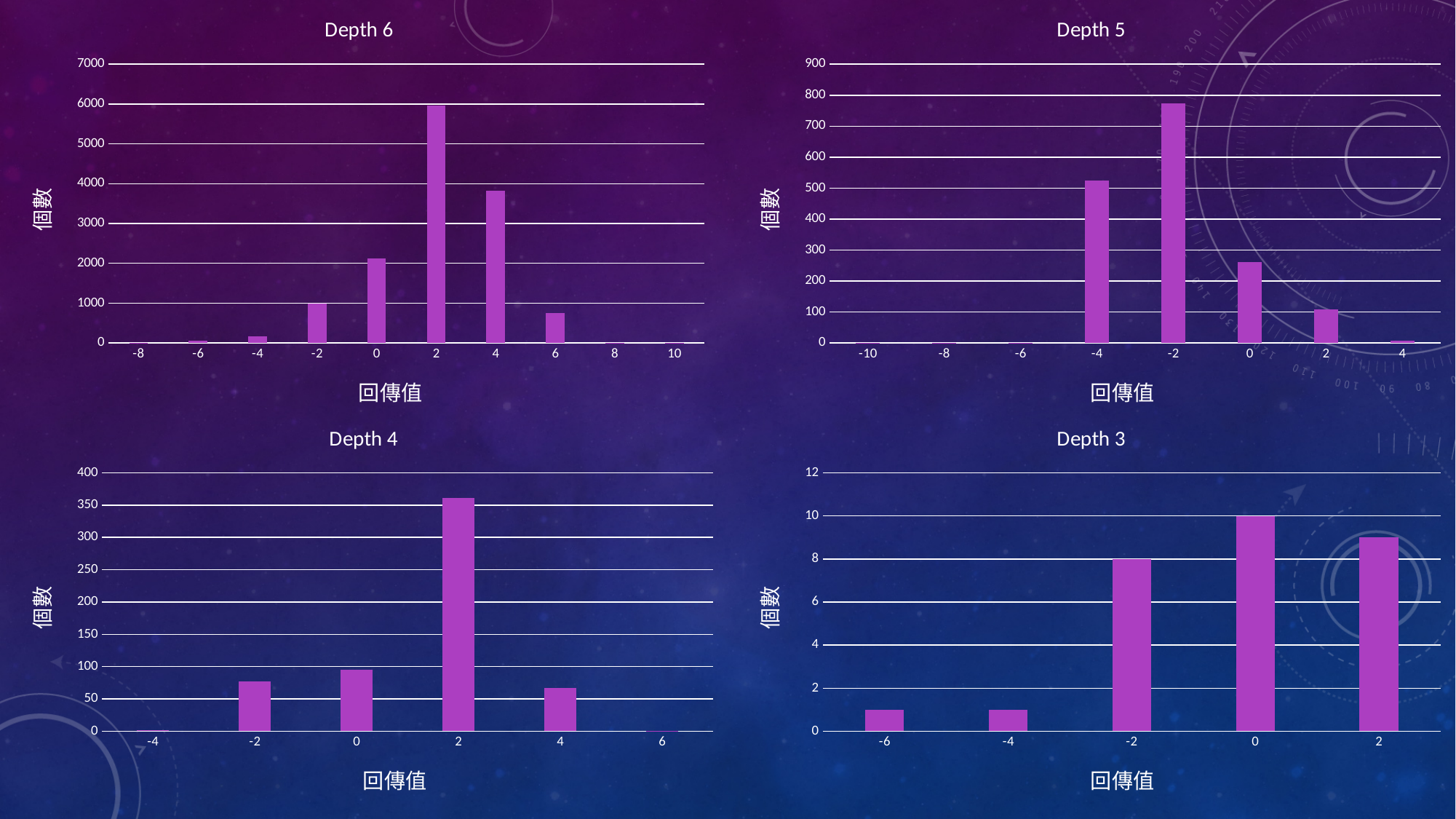

### Chart: Depth 6

| Category |  |
|---|---|
| -8 | 9.0 |
| -6 | 47.0 |
| -4 | 174.0 |
| -2 | 991.0 |
| 0 | 2129.0 |
| 2 | 5966.0 |
| 4 | 3826.0 |
| 6 | 755.0 |
| 8 | 1.0 |
| 10 | 1.0 |

### Chart: Depth 5

| Category |  |
|---|---|
| -10 | 1.0 |
| -8 | 1.0 |
| -6 | 1.0 |
| -4 | 525.0 |
| -2 | 773.0 |
| 0 | 260.0 |
| 2 | 108.0 |
| 4 | 6.0 |

### Chart: Depth 4

| Category |  |
|---|---|
| -4 | 2.0 |
| -2 | 77.0 |
| 0 | 95.0 |
| 2 | 361.0 |
| 4 | 67.0 |
| 6 | 1.0 |

### Chart: Depth 3

| Category |  |
|---|---|
| -6 | 1.0 |
| -4 | 1.0 |
| -2 | 8.0 |
| 0 | 10.0 |
| 2 | 9.0 |